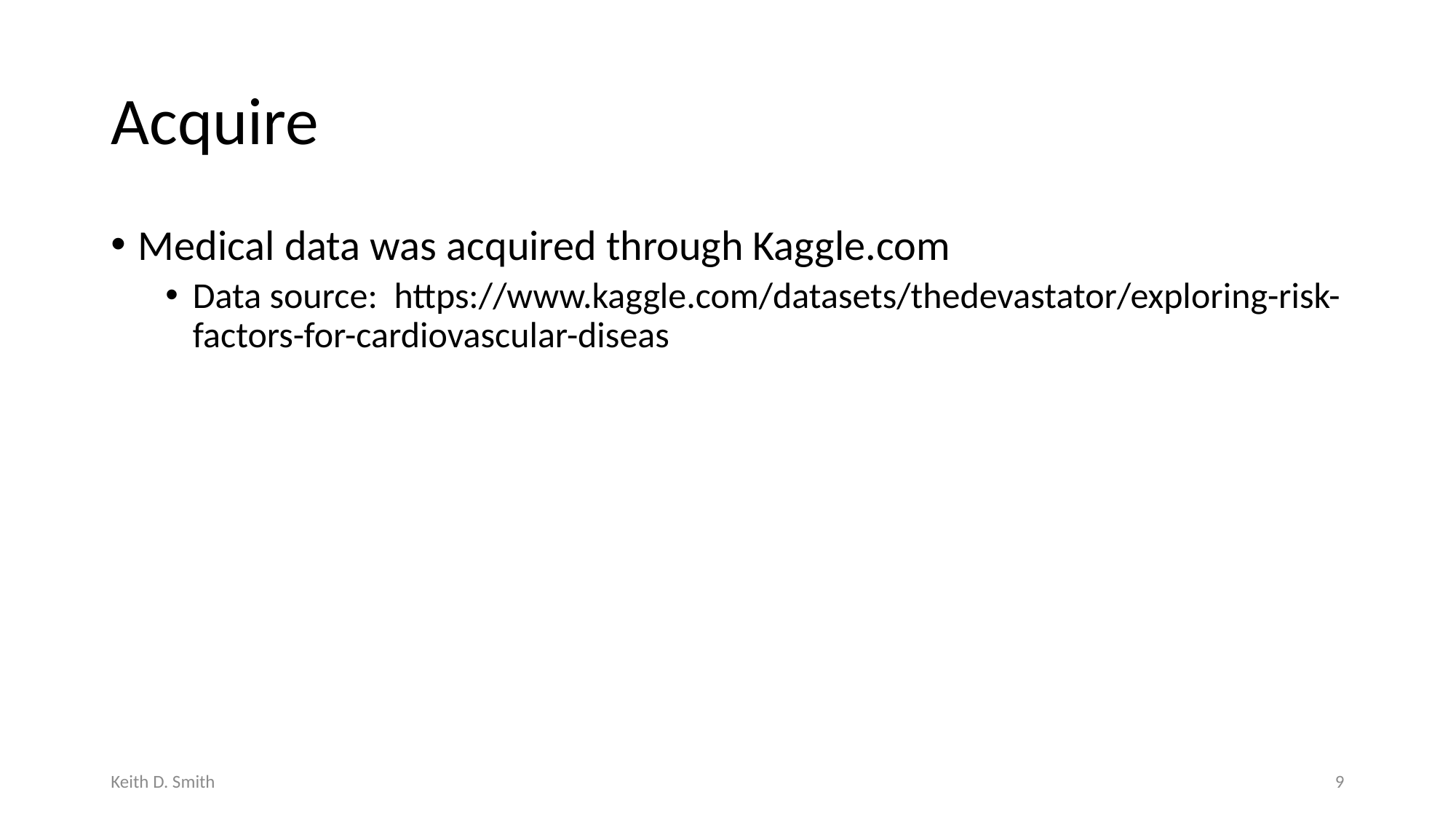

# Acquire
Medical data was acquired through Kaggle.com
Data source:  https://www.kaggle.com/datasets/thedevastator/exploring-risk-factors-for-cardiovascular-diseas
Keith D. Smith
9